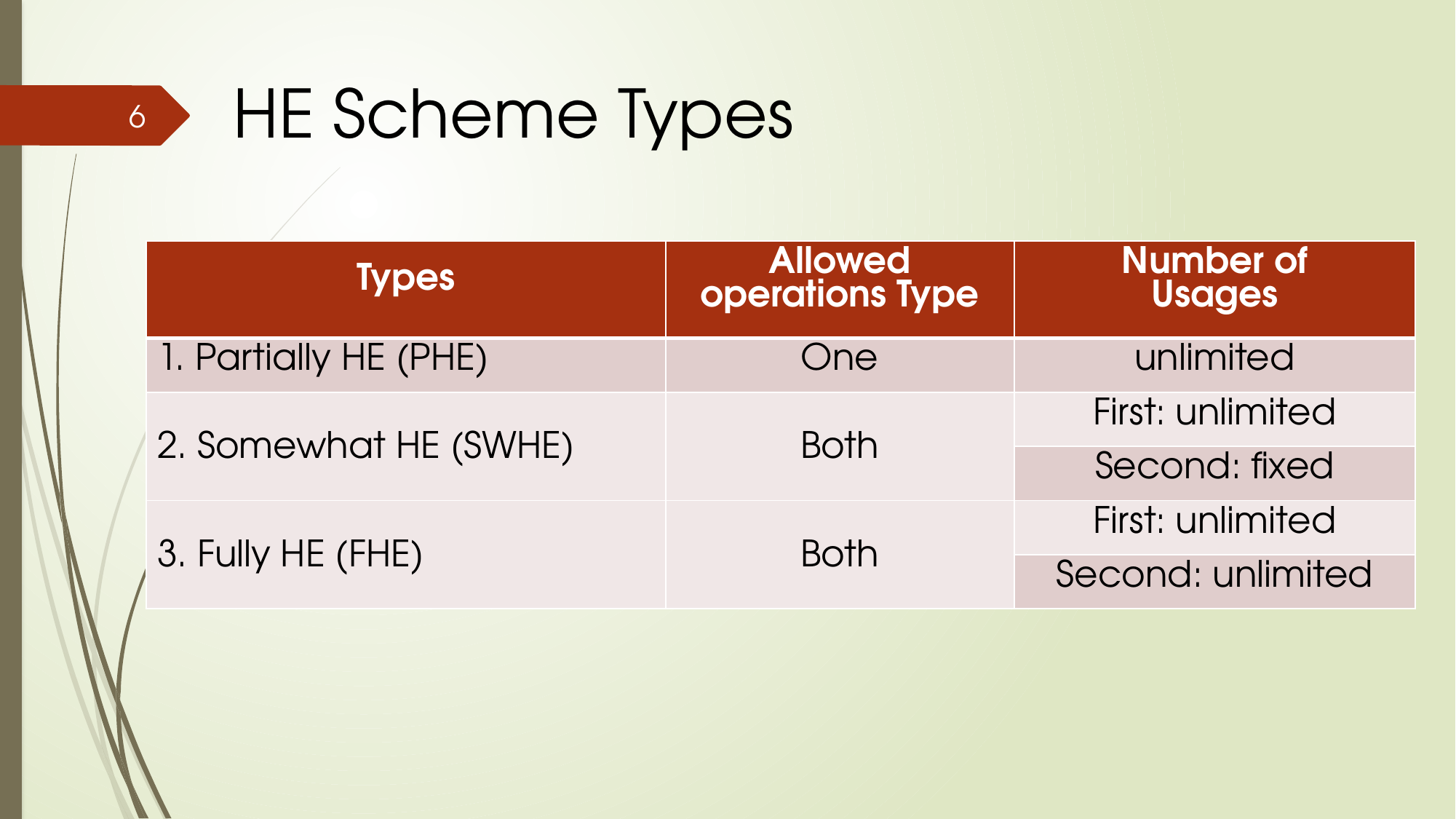

# HE Scheme Types
6
| Types | Allowed operations Type | Number of Usages |
| --- | --- | --- |
| 1. Partially HE (PHE) | One | unlimited |
| 2. Somewhat HE (SWHE) | Both | First: unlimited |
|  |  | Second: fixed |
| 3. Fully HE (FHE) | Both | First: unlimited |
|  |  | Second: unlimited |